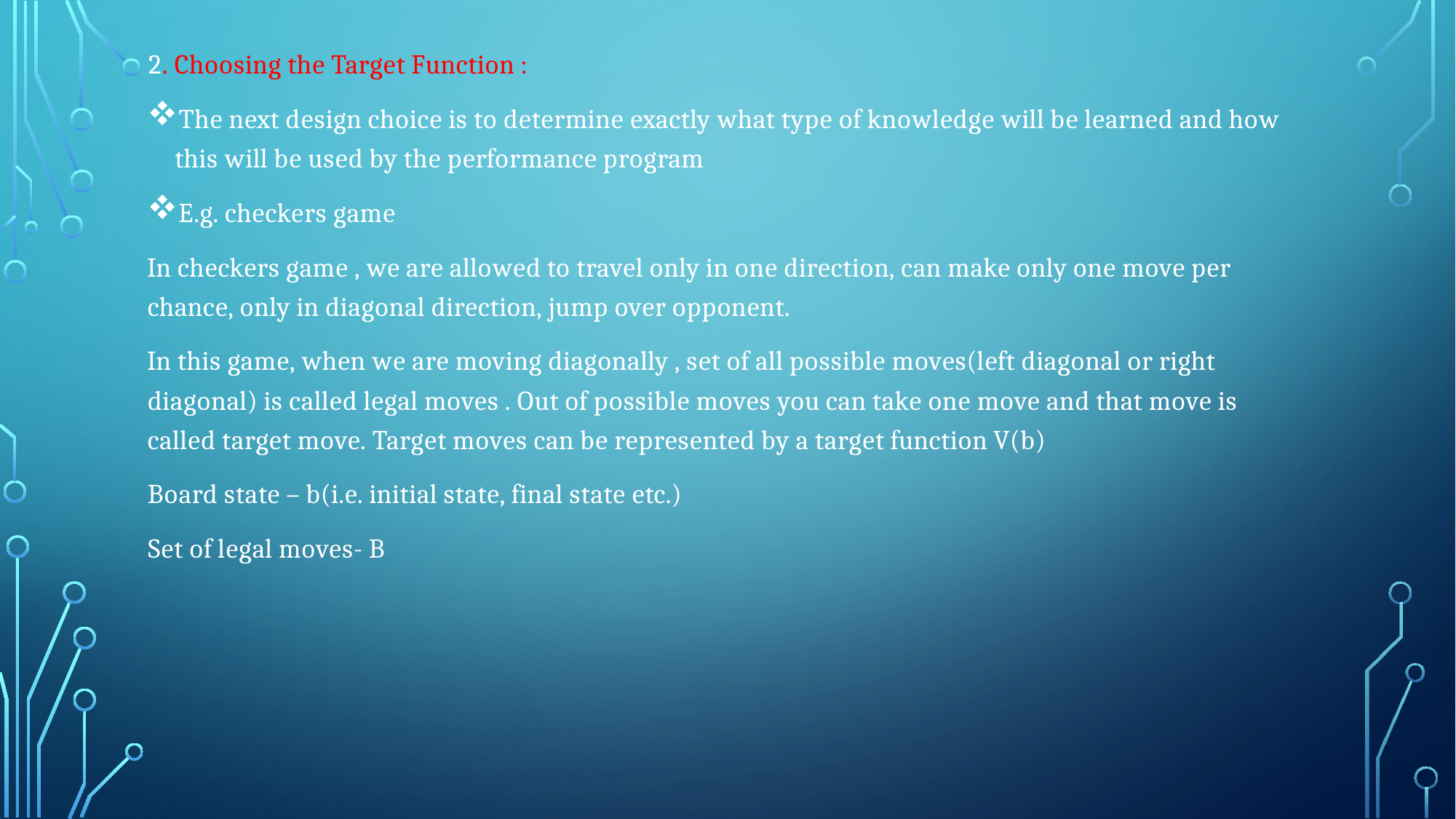

2. Choosing the Target Function :
The next design choice is to determine exactly what type of knowledge will be learned and how this will be used by the performance program
E.g. checkers game
In checkers game , we are allowed to travel only in one direction, can make only one move per chance, only in diagonal direction, jump over opponent.
In this game, when we are moving diagonally , set of all possible moves(left diagonal or right diagonal) is called legal moves . Out of possible moves you can take one move and that move is called target move. Target moves can be represented by a target function V(b)
Board state – b(i.e. initial state, final state etc.)
Set of legal moves- B